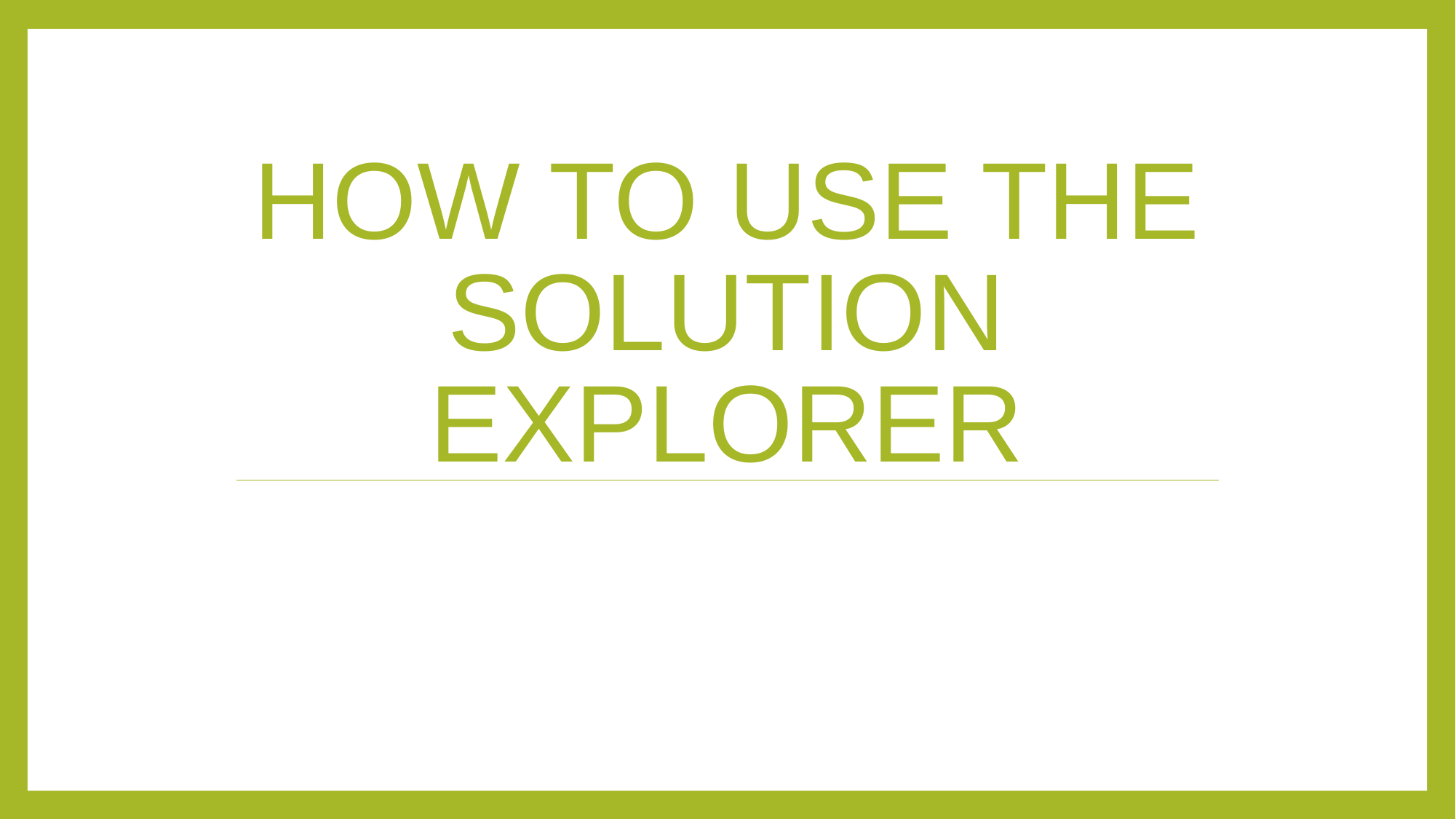

# How to use the solution explorer